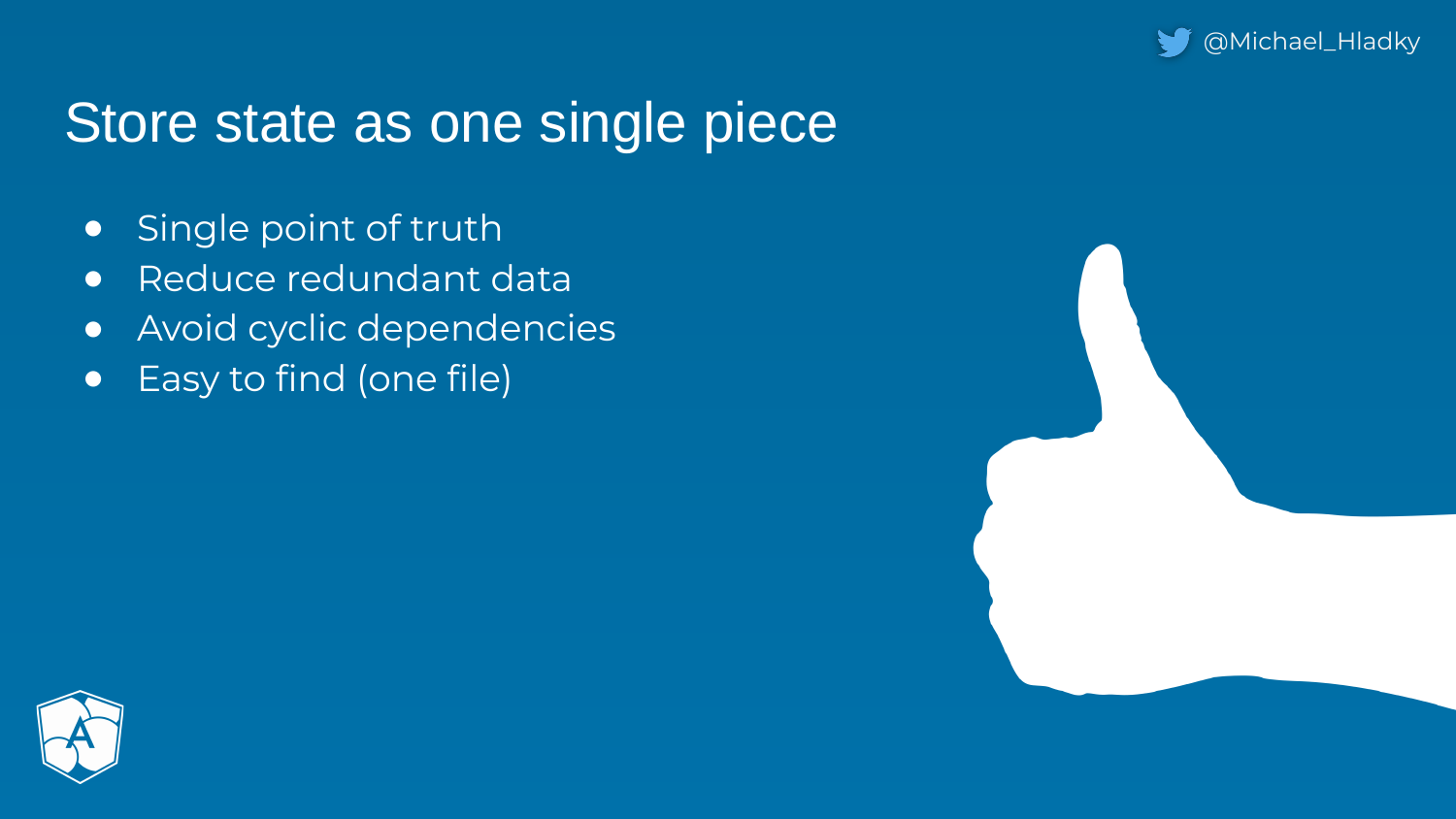

# Store state as one single piece
Single point of truth
Reduce redundant data
Avoid cyclic dependencies
Easy to find (one file)